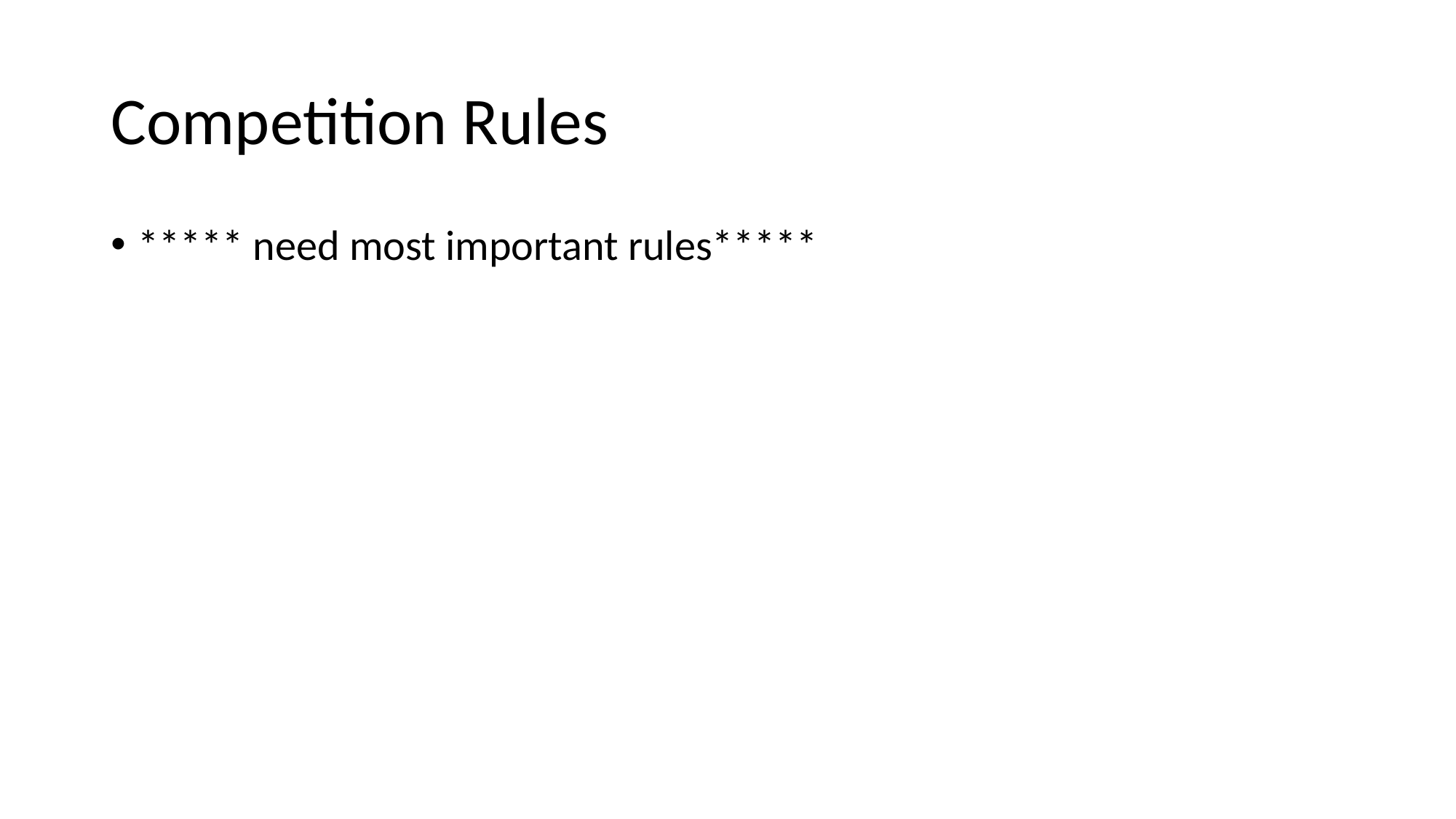

# Competition Rules
***** need most important rules*****